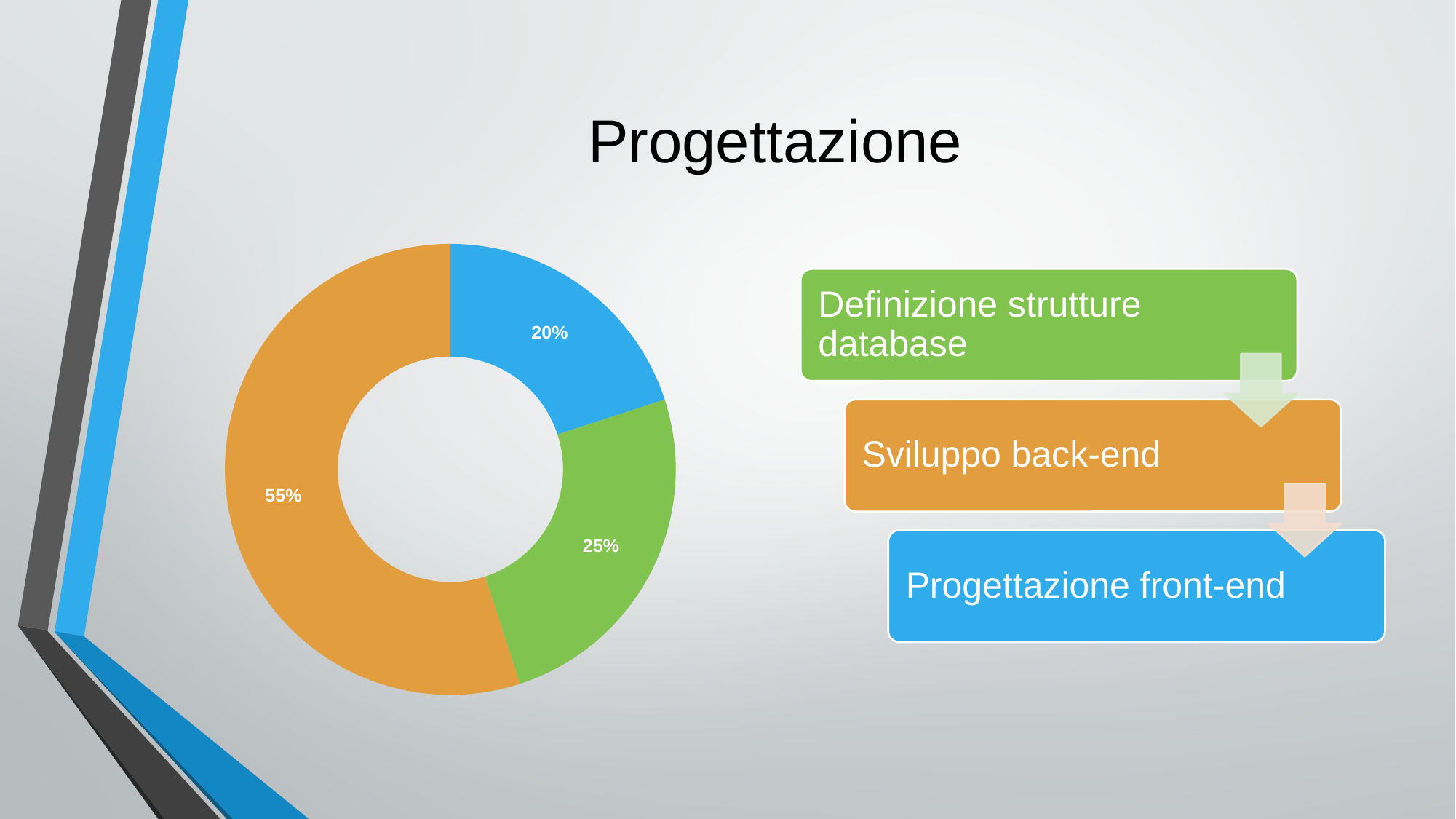

# Progettazione

### Chart

| Category | Vendite |
|---|---|
| Front-End | 2.0 |
| Database | 2.5 |
| Back-End | 5.5 |
Definizione strutture database
Sviluppo back-end
Progettazione front-end